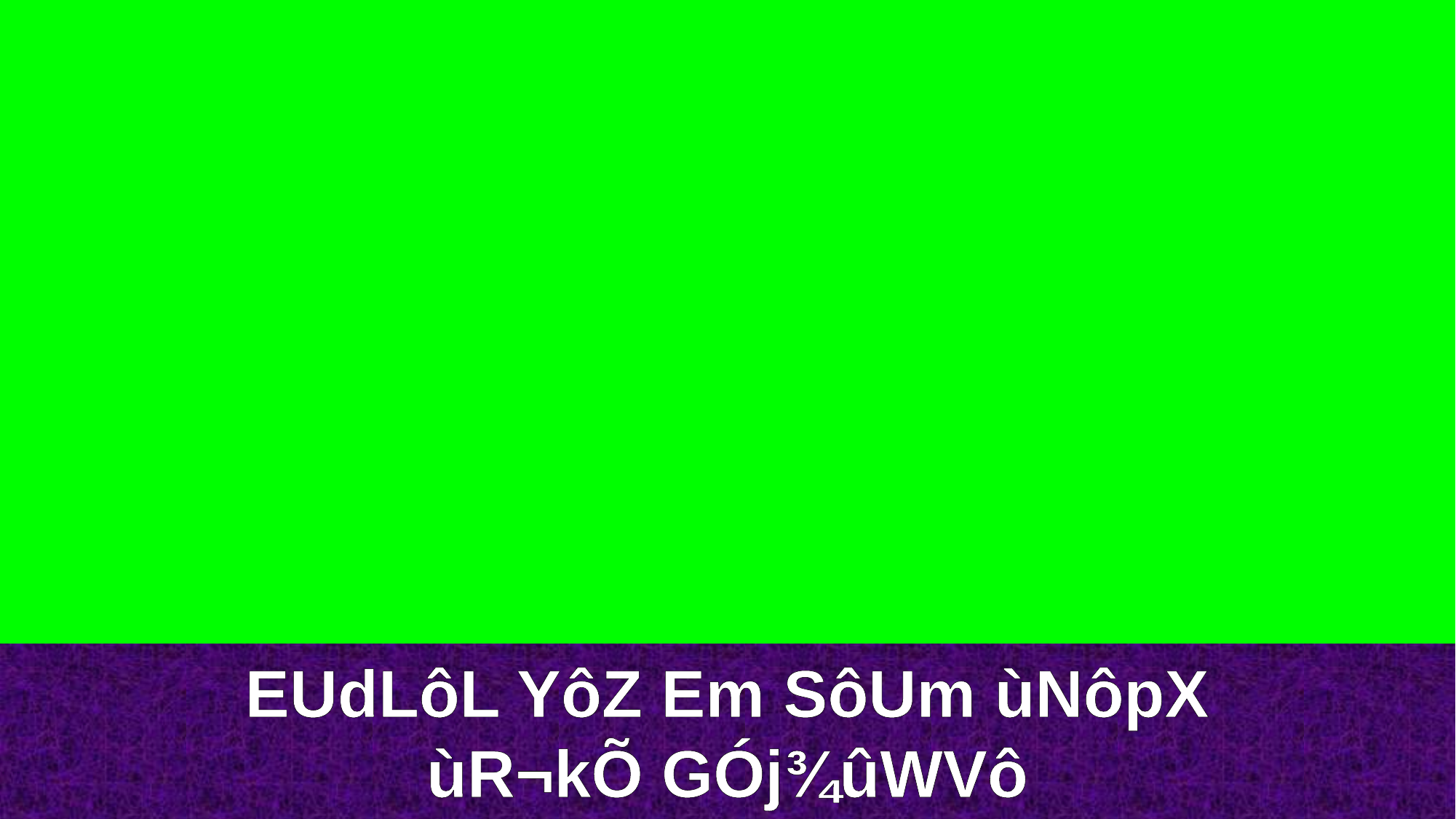

EUdLôL YôZ Em SôUm ùNôpX
ùR¬kÕ GÓj¾ûWVô